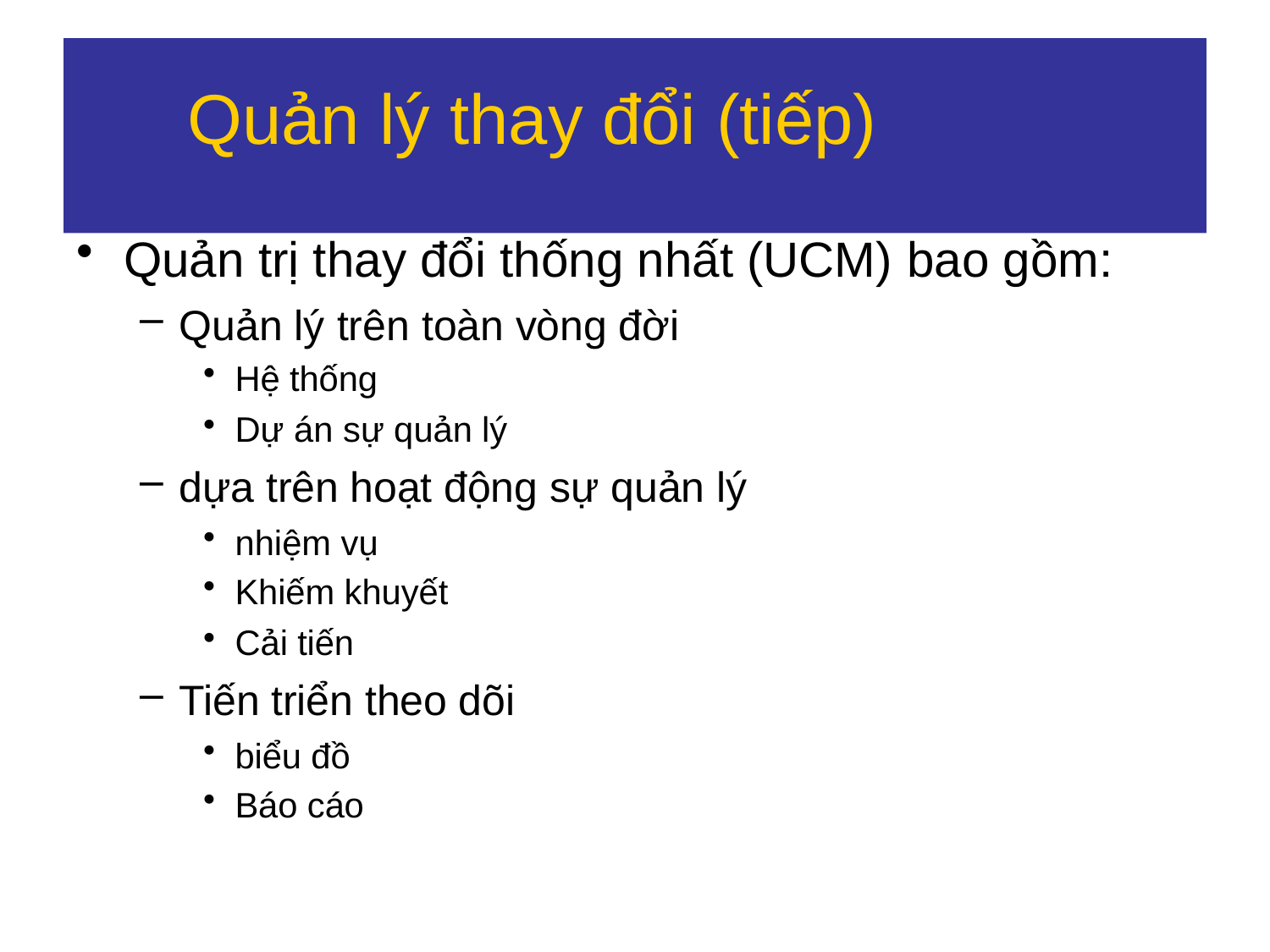

# Quản lý thay đổi (tiếp)
Quản trị thay đổi thống nhất (UCM) bao gồm:
Quản lý trên toàn vòng đời
Hệ thống
Dự án sự quản lý
dựa trên hoạt động sự quản lý
nhiệm vụ
Khiếm khuyết
Cải tiến
Tiến triển theo dõi
biểu đồ
Báo cáo